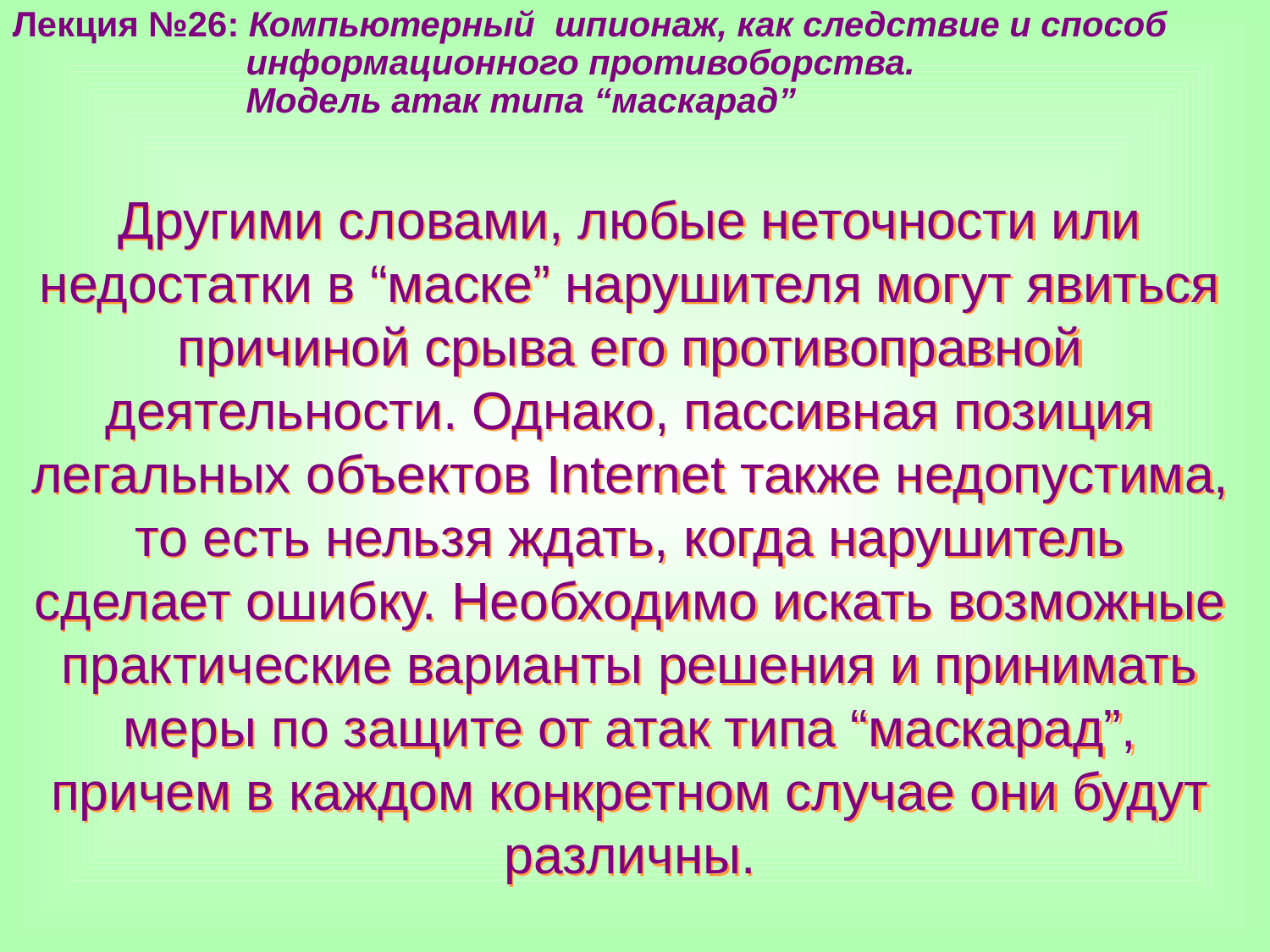

Лекция №26: Компьютерный  шпионаж, как следствие и способ
                        информационного противоборства.
                        Модель атак типа “маскарад”
Другими словами, любые неточности или недостатки в “маске” нарушителя могут явиться причиной срыва его противоправной деятельности. Однако, пассивная позиция легальных объектов Internet также недопустима, то есть нельзя ждать, когда нарушитель сделает ошибку. Необходимо искать возможные практические варианты решения и принимать меры по защите от атак типа “маскарад”, причем в каждом конкретном случае они будут различны.